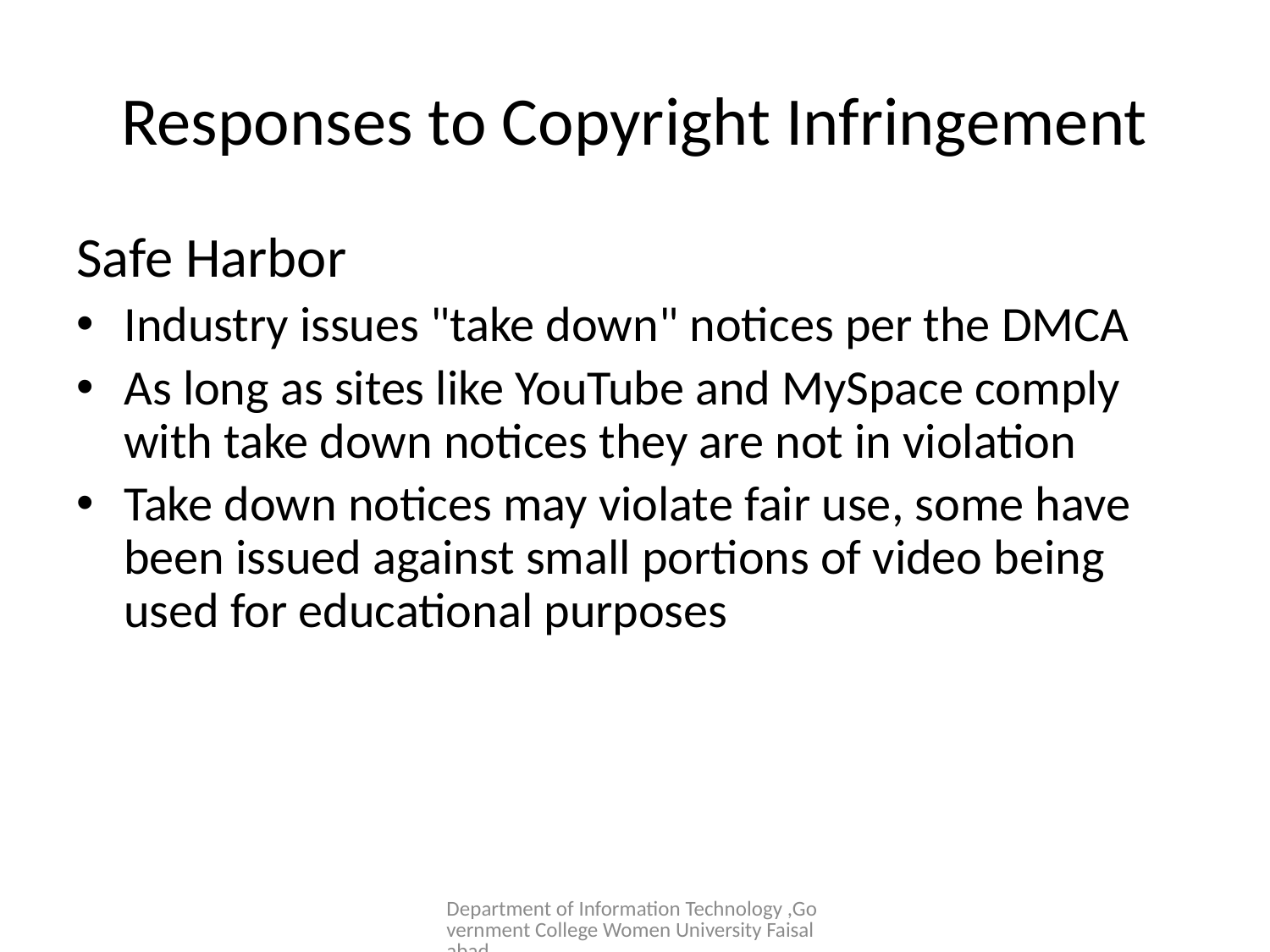

# Responses to Copyright Infringement
Safe Harbor
Industry issues "take down" notices per the DMCA
As long as sites like YouTube and MySpace comply with take down notices they are not in violation
Take down notices may violate fair use, some have been issued against small portions of video being used for educational purposes
Department of Information Technology ,Government College Women University Faisalabad